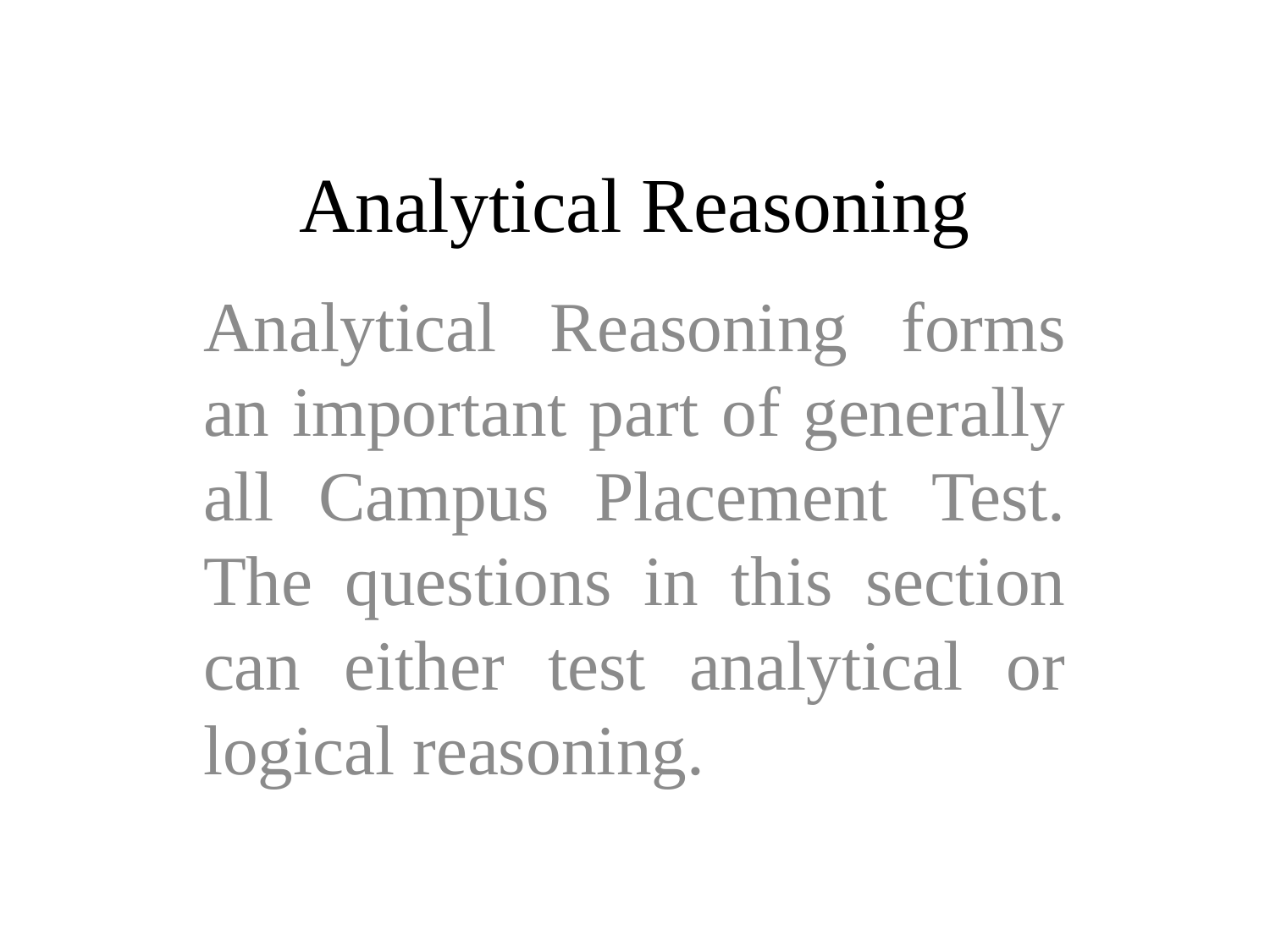

# Analytical Reasoning
Analytical Reasoning forms an important part of generally all Campus Placement Test. The questions in this section can either test analytical or logical reasoning.